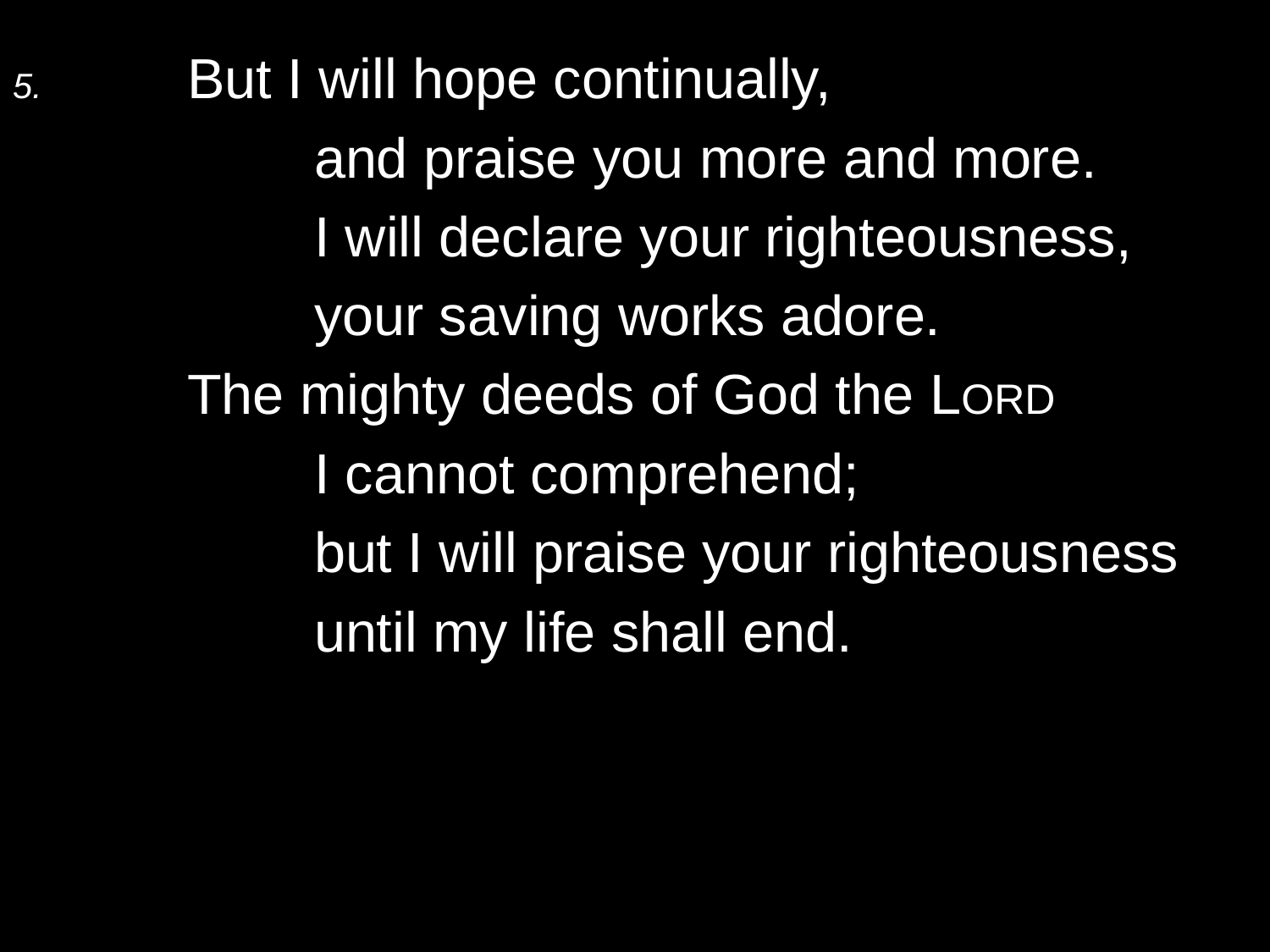

5.	But I will hope continually,
		and praise you more and more.
		I will declare your righteousness,
		your saving works adore.
	The mighty deeds of God the Lord
		I cannot comprehend;
		but I will praise your righteousness
		until my life shall end.